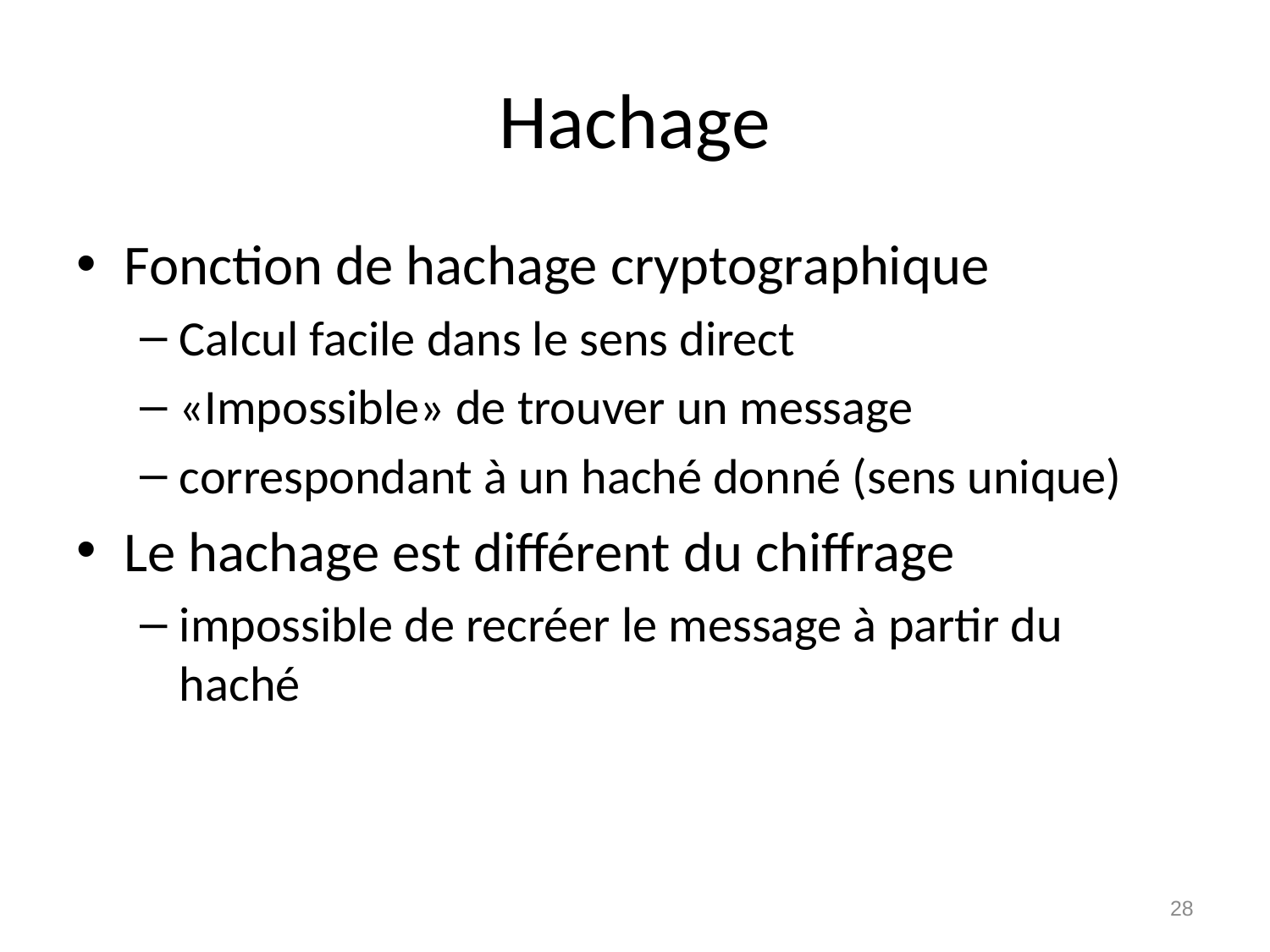

# Hachage
Fonction de hachage cryptographique
Calcul facile dans le sens direct
«Impossible» de trouver un message
correspondant à un haché donné (sens unique)
Le hachage est différent du chiffrage
impossible de recréer le message à partir du haché

28